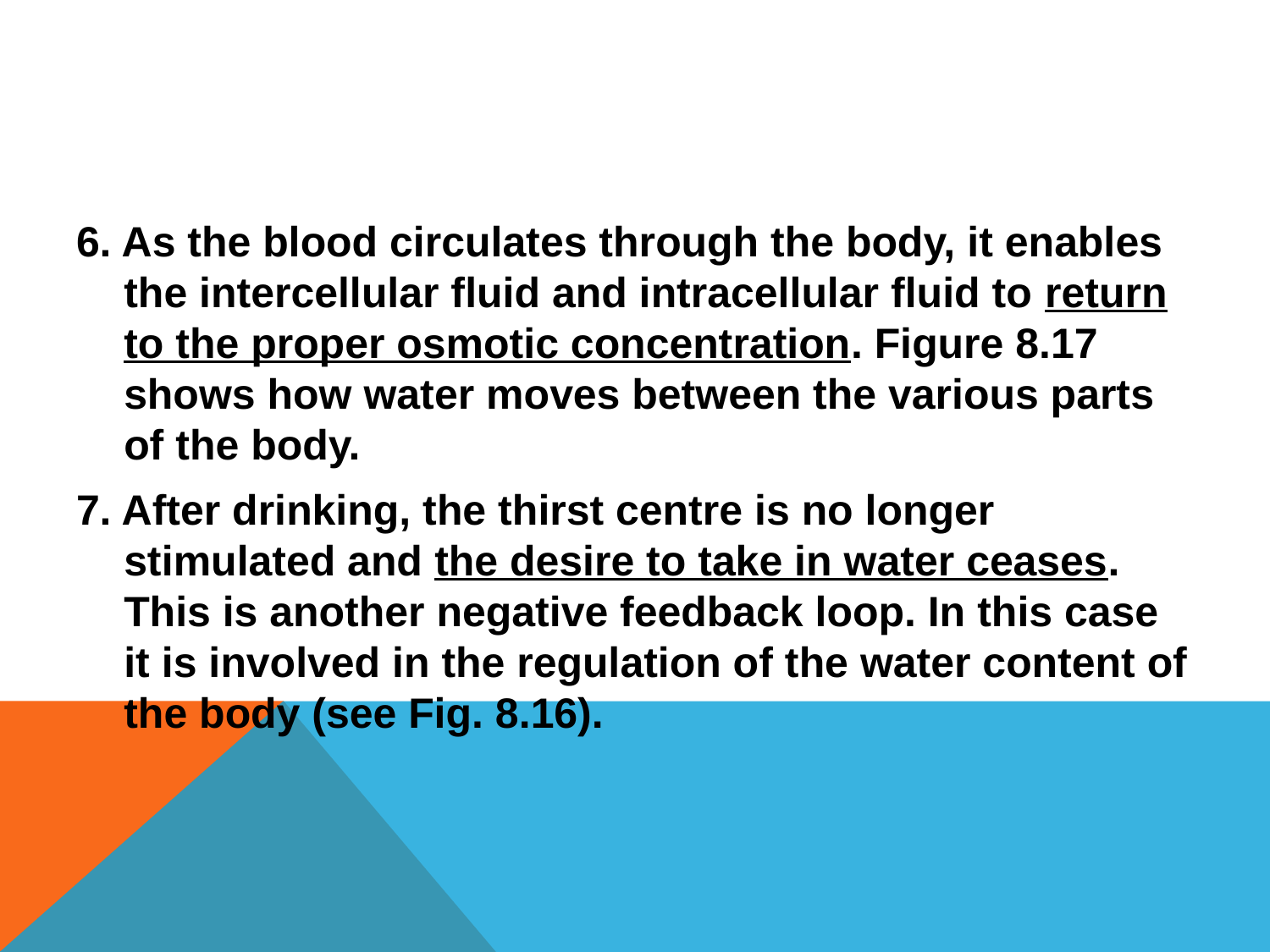

#
6. As the blood circulates through the body, it enables the intercellular fluid and intracellular fluid to return to the proper osmotic concentration. Figure 8.17 shows how water moves between the various parts of the body.
7. After drinking, the thirst centre is no longer stimulated and the desire to take in water ceases. This is another negative feedback loop. In this case it is involved in the regulation of the water content of the body (see Fig. 8.16).